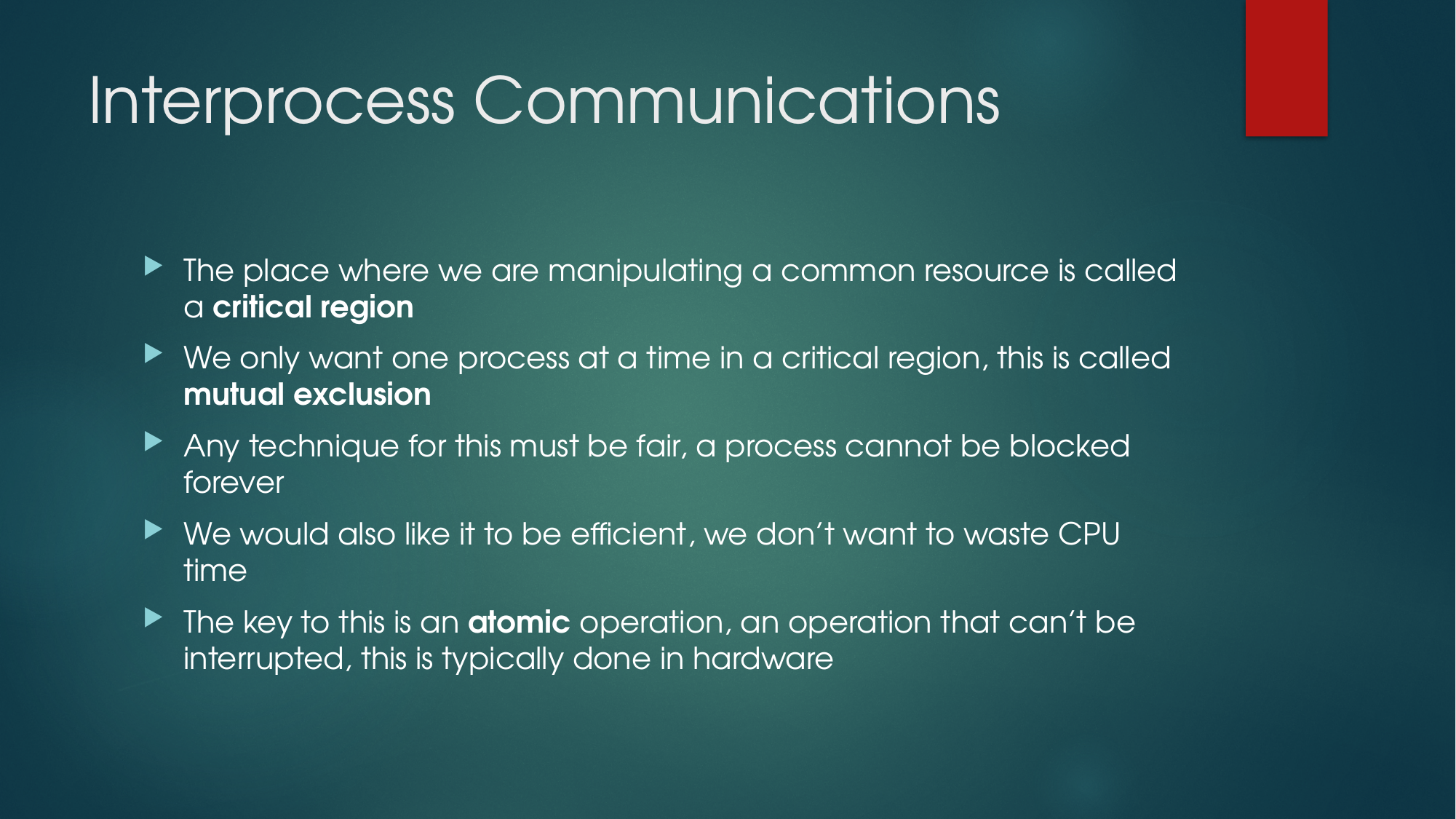

# Interprocess Communications
The place where we are manipulating a common resource is called a critical region
We only want one process at a time in a critical region, this is called mutual exclusion
Any technique for this must be fair, a process cannot be blocked forever
We would also like it to be efficient, we don’t want to waste CPU time
The key to this is an atomic operation, an operation that can’t be interrupted, this is typically done in hardware